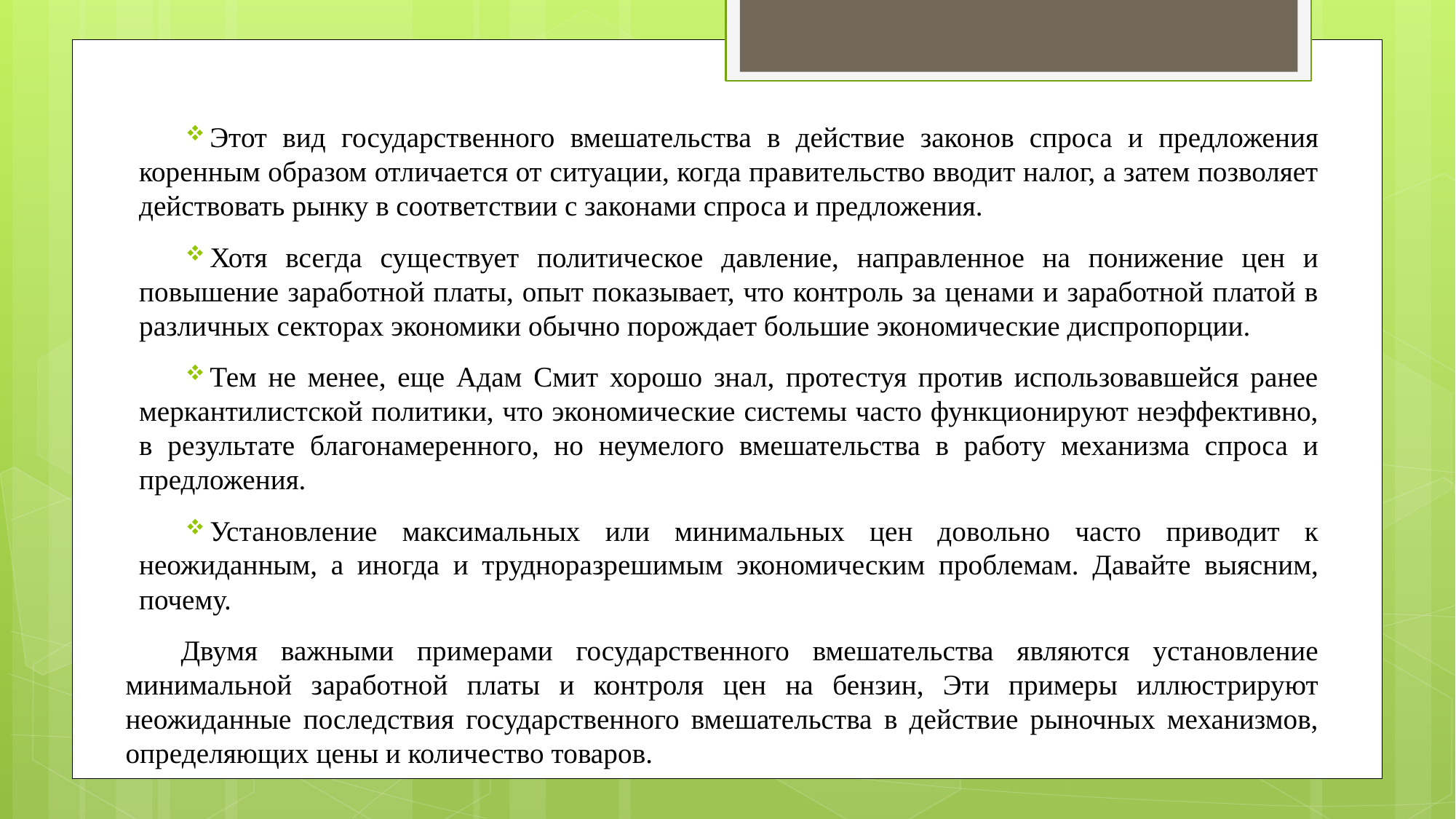

Этот вид государственного вмешательства в действие законов спроса и предложения коренным образом отличается от ситуации, когда правительство вводит налог, а затем позволяет действовать рынку в соответствии с законами спроса и предложения.
Хотя всегда существует политическое давление, направленное на понижение цен и повышение заработной платы, опыт показывает, что контроль за ценами и заработной платой в различных секторах экономики обычно порождает большие экономические диспропорции.
Тем не менее, еще Адам Смит хорошо знал, протестуя против использовавшейся ранее меркантилистской политики, что экономические системы часто функционируют неэффективно, в результате благонамеренного, но неумелого вмешательства в работу механизма спроса и предложения.
Установление максимальных или минимальных цен довольно часто приводит к неожиданным, а иногда и трудноразрешимым экономическим проблемам. Давайте выясним, почему.
Двумя важными примерами государственного вмешательства являются установление минимальной заработной платы и контроля цен на бензин, Эти примеры иллюстрируют неожиданные последствия государственного вмешательства в действие рыночных механизмов, определяющих цены и количество товаров.